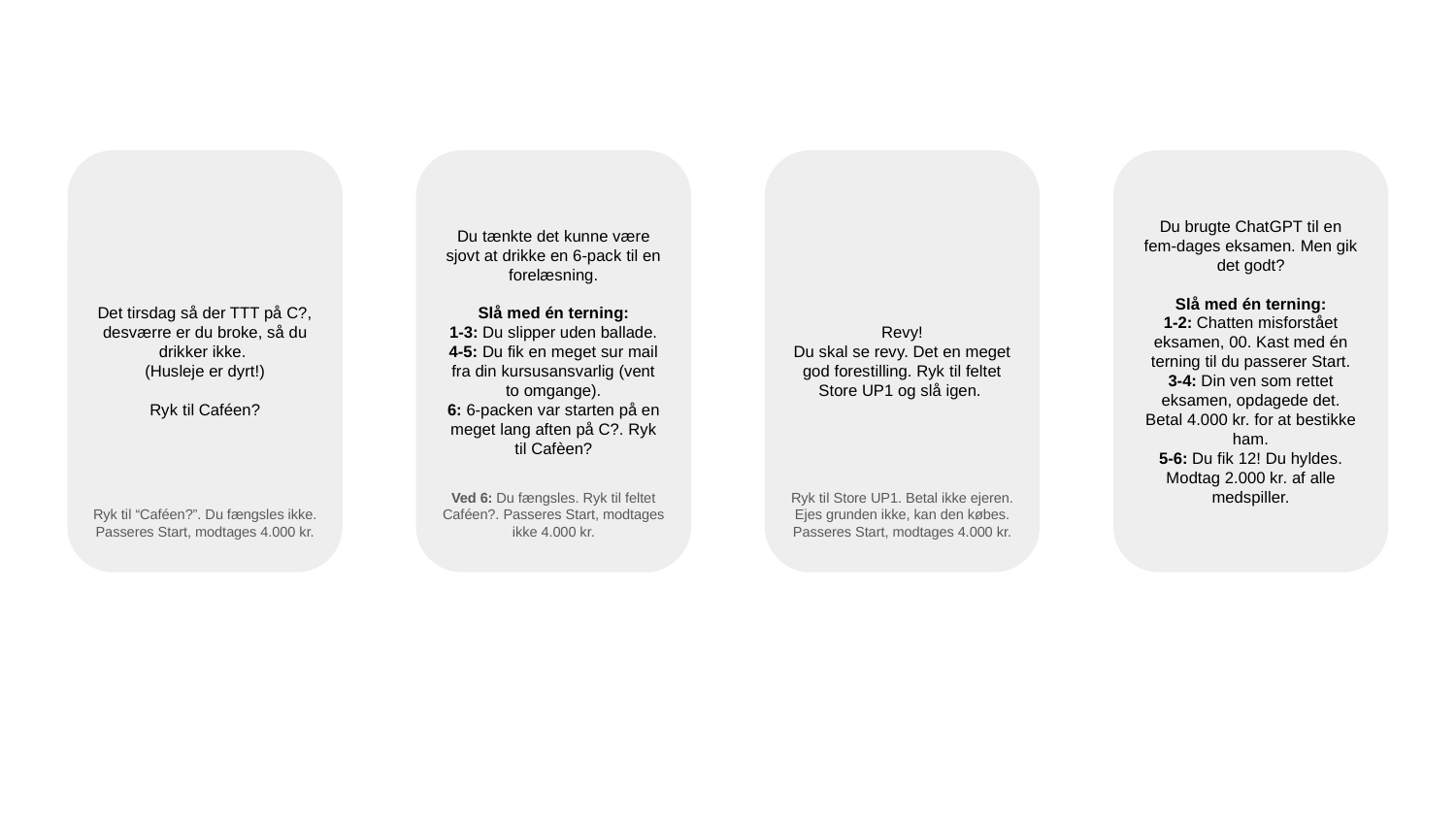

Det tirsdag så der TTT på C?, desværre er du broke, så du drikker ikke.
(Husleje er dyrt!)

Ryk til Caféen?
Du tænkte det kunne være sjovt at drikke en 6-pack til en forelæsning.

Slå med én terning:
1-3: Du slipper uden ballade.
4-5: Du fik en meget sur mail fra din kursusansvarlig (vent to omgange).
6: 6-packen var starten på en meget lang aften på C?. Ryk til Cafèen?

Revy!
Du skal se revy. Det en meget god forestilling. Ryk til feltet Store UP1 og slå igen.
Du brugte ChatGPT til en fem-dages eksamen. Men gik det godt?

Slå med én terning:
1-2: Chatten misforstået eksamen, 00. Kast med én terning til du passerer Start.
3-4: Din ven som rettet eksamen, opdagede det. Betal 4.000 kr. for at bestikke ham.
5-6: Du fik 12! Du hyldes. Modtag 2.000 kr. af alle medspiller.
Ved 6: Du fængsles. Ryk til feltet Caféen?. Passeres Start, modtages ikke 4.000 kr.
Ryk til Store UP1. Betal ikke ejeren. Ejes grunden ikke, kan den købes. Passeres Start, modtages 4.000 kr.

Ryk til “Caféen?”. Du fængsles ikke. Passeres Start, modtages 4.000 kr.